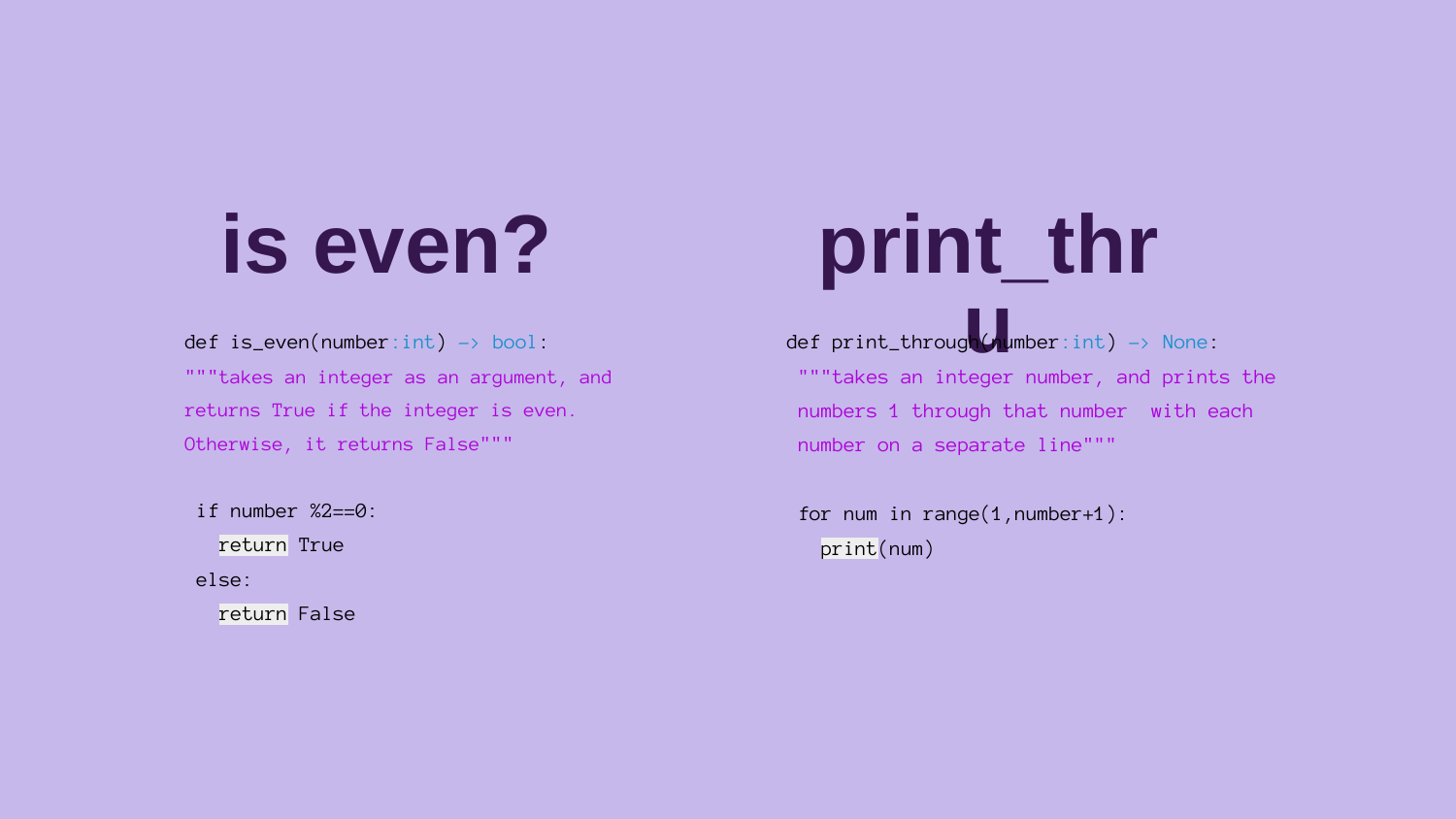

is even?
print_thru
def is_even(number:int) -> bool:
"""takes an integer as an argument, and returns True if the integer is even. Otherwise, it returns False"""

 if number %2==0:
   return True
 else:
   return False
def print_through(number:int) -> None:
 """takes an integer number, and prints the
 numbers 1 through that number  with each
 number on a separate line"""

 for num in range(1,number+1):
   print(num)